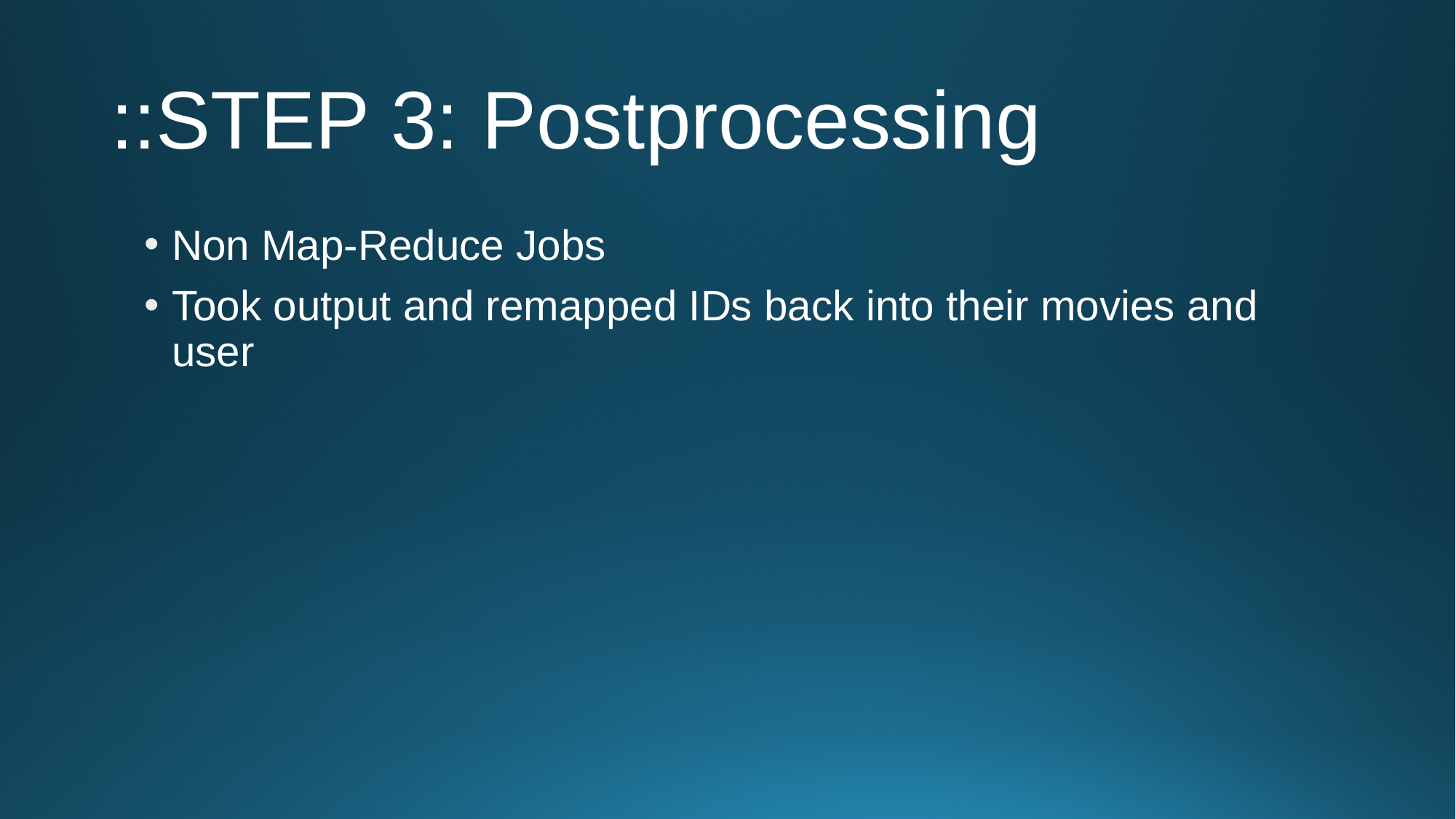

# ::STEP 3: Postprocessing
Non Map-Reduce Jobs
Took output and remapped IDs back into their movies and user